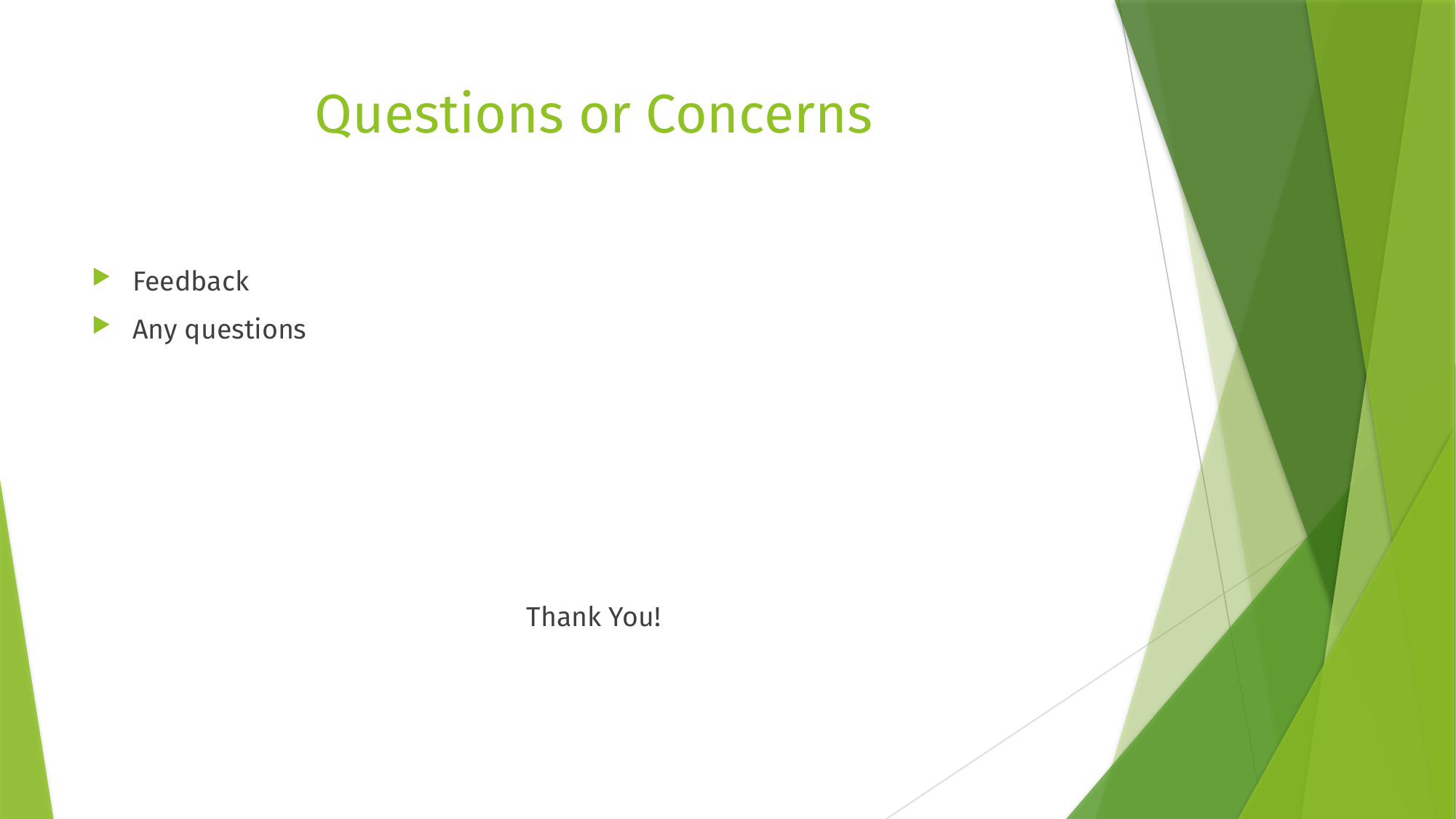

# Questions or Concerns
Feedback
Any questions

Thank You!